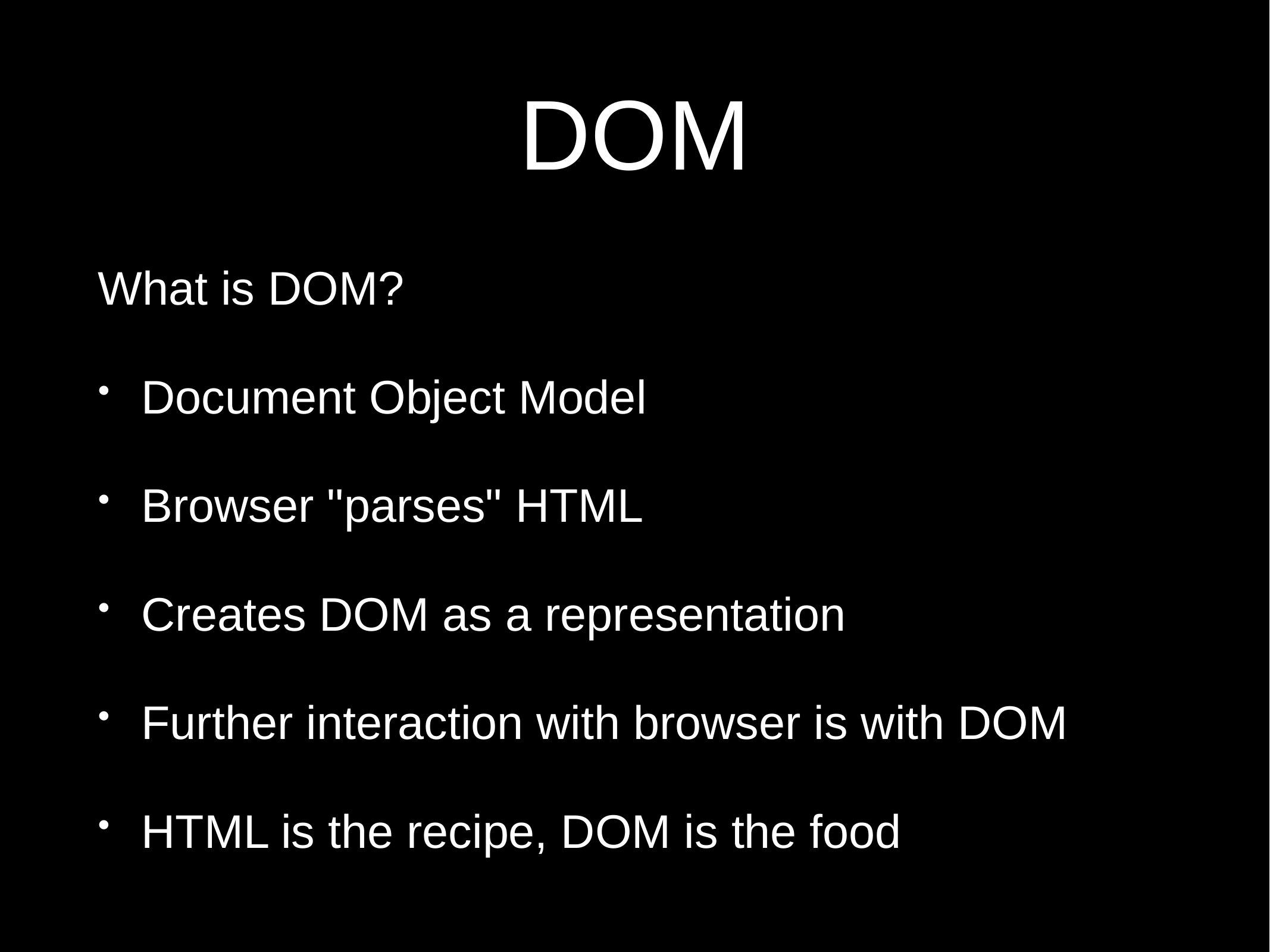

# DOM
What is DOM?
Document Object Model
Browser "parses" HTML
Creates DOM as a representation
Further interaction with browser is with DOM
HTML is the recipe, DOM is the food